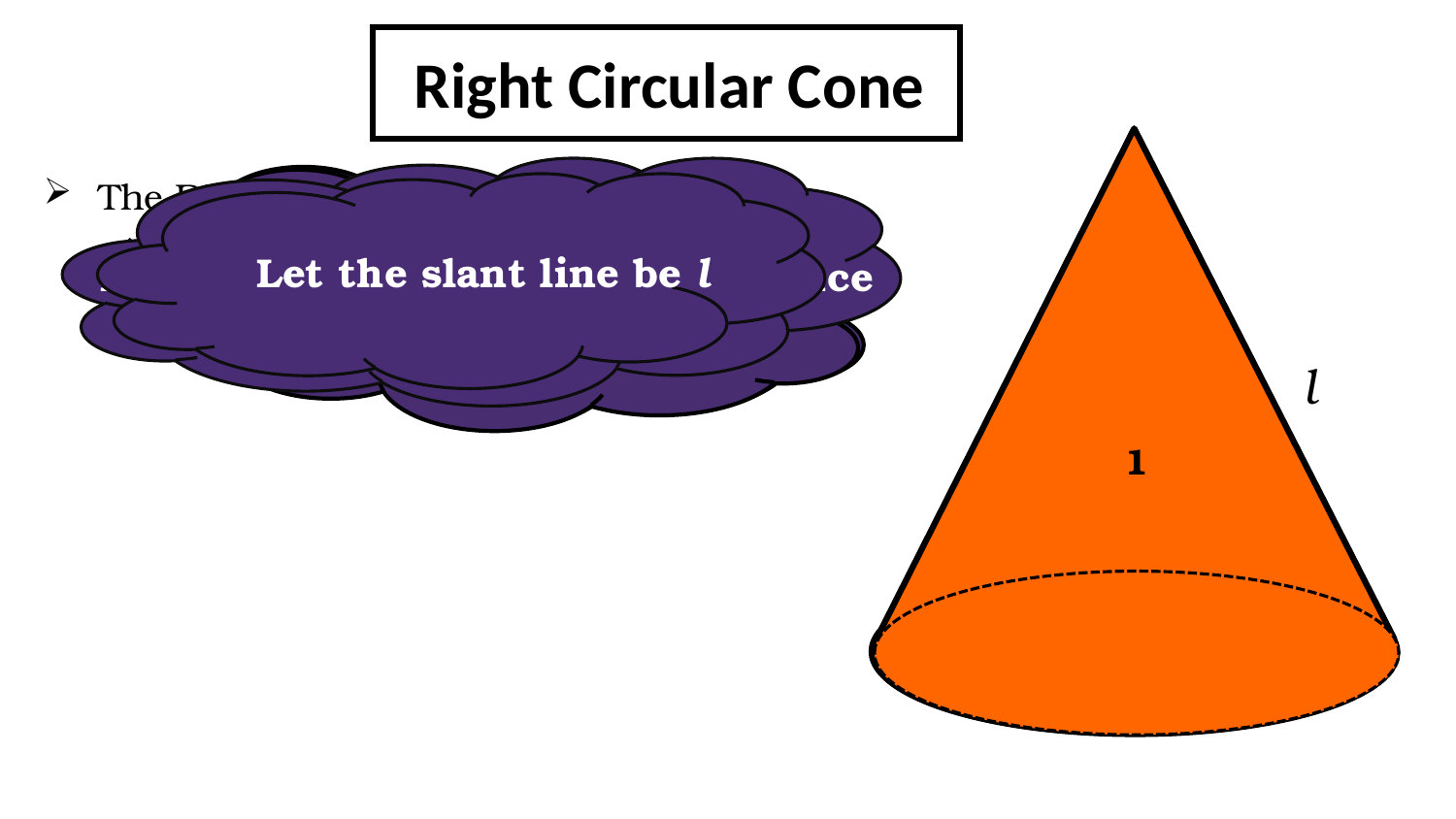

Right Circular Cone

The Right Circular Cone has two faces.

One circular face
Let us see a geometrical figure of right circular cone
A cone has one circular face
How many circular faces
do we see here?
How many curved faces
do we see here?
How many faces do we see here?
Let the slant line be l
Let the radius be r
Let the height of the cone be h
Height is the perpendicular distance
One face
One face
Two faces
One curved face
l
h
1
2

r

1
1